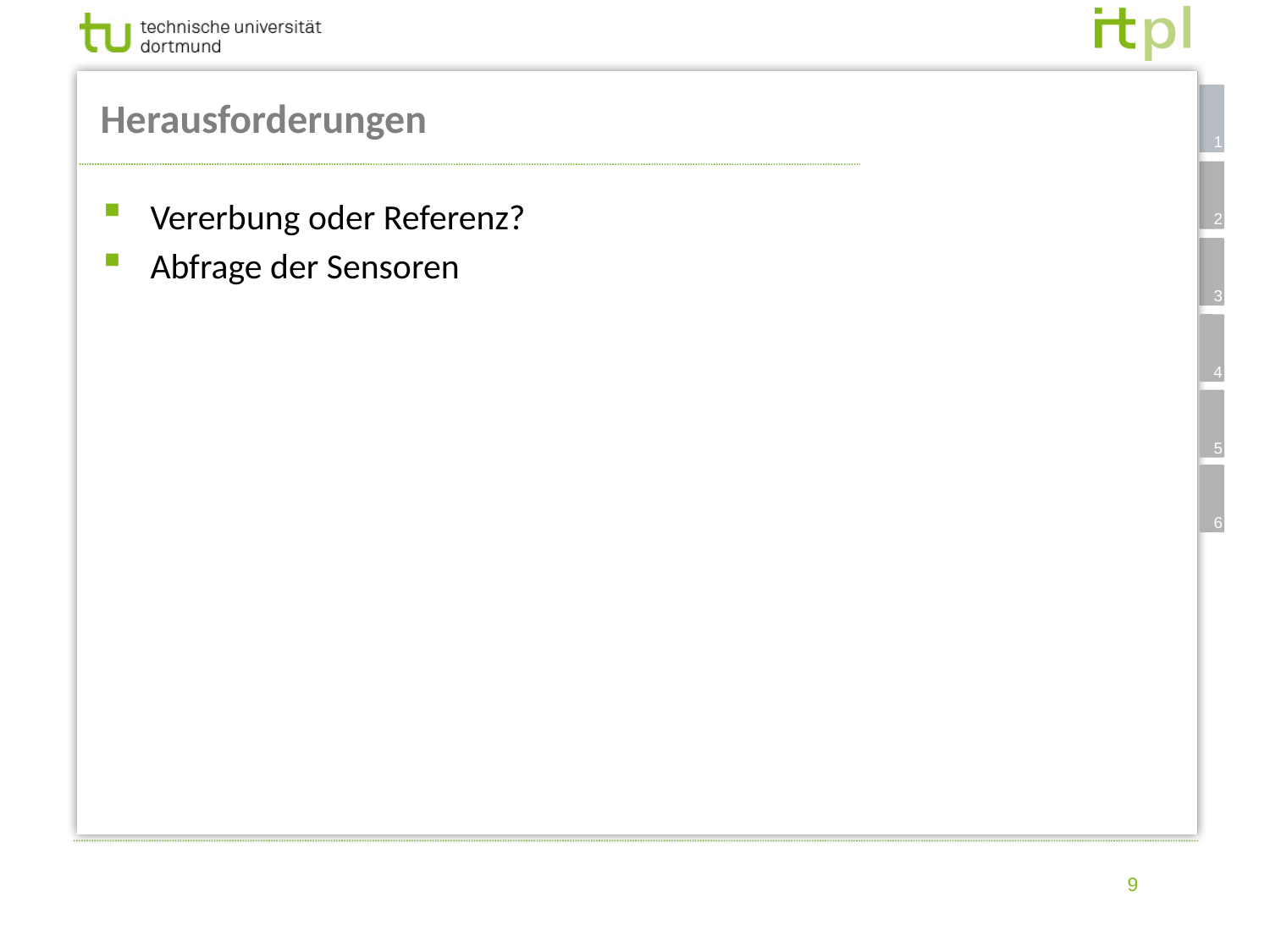

# Herausforderungen
Vererbung oder Referenz?
Abfrage der Sensoren
9